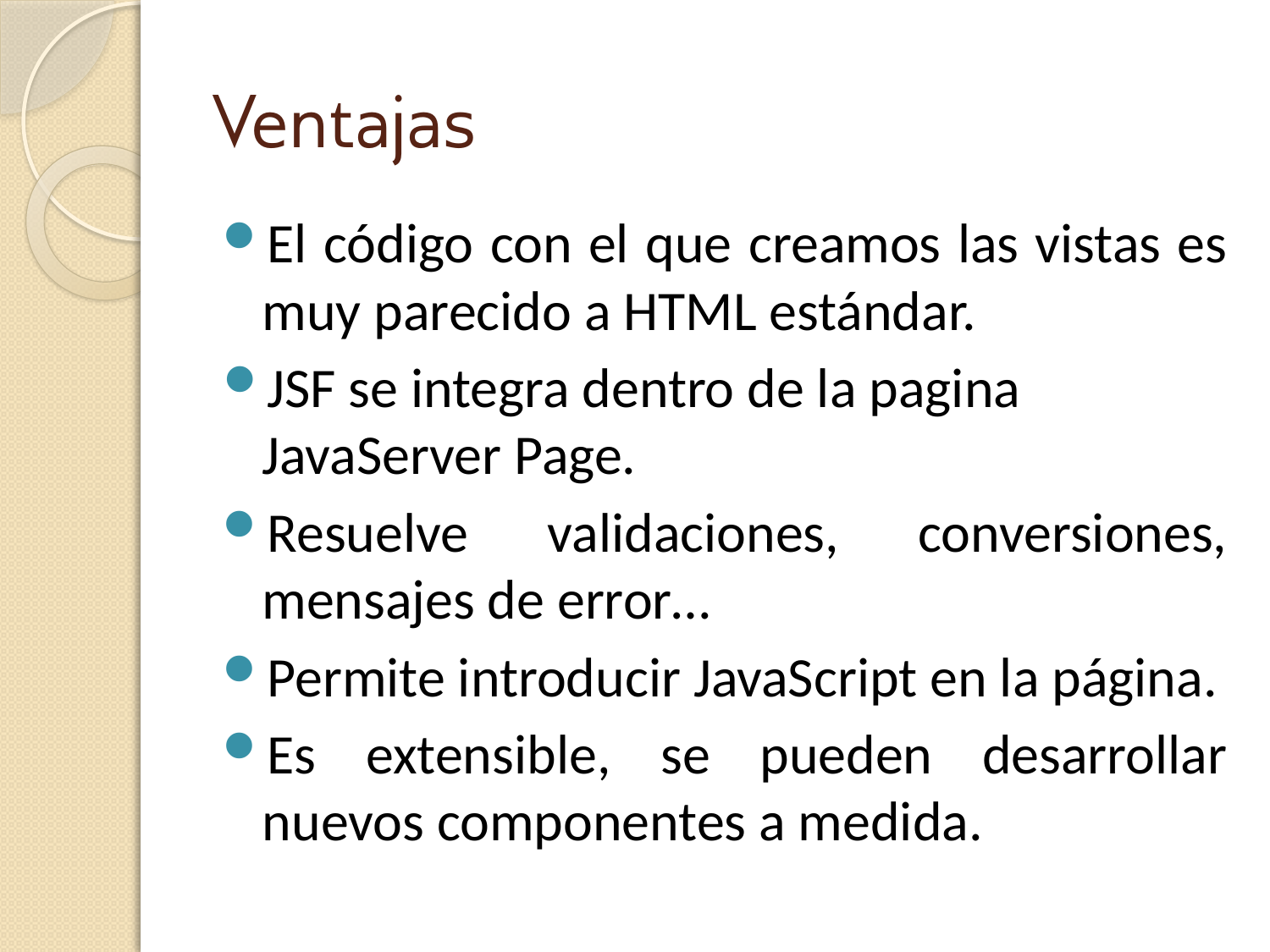

# Ventajas
El código con el que creamos las vistas es muy parecido a HTML estándar.
JSF se integra dentro de la pagina JavaServer Page.
Resuelve validaciones, conversiones, mensajes de error…
Permite introducir JavaScript en la página.
Es extensible, se pueden desarrollar nuevos componentes a medida.